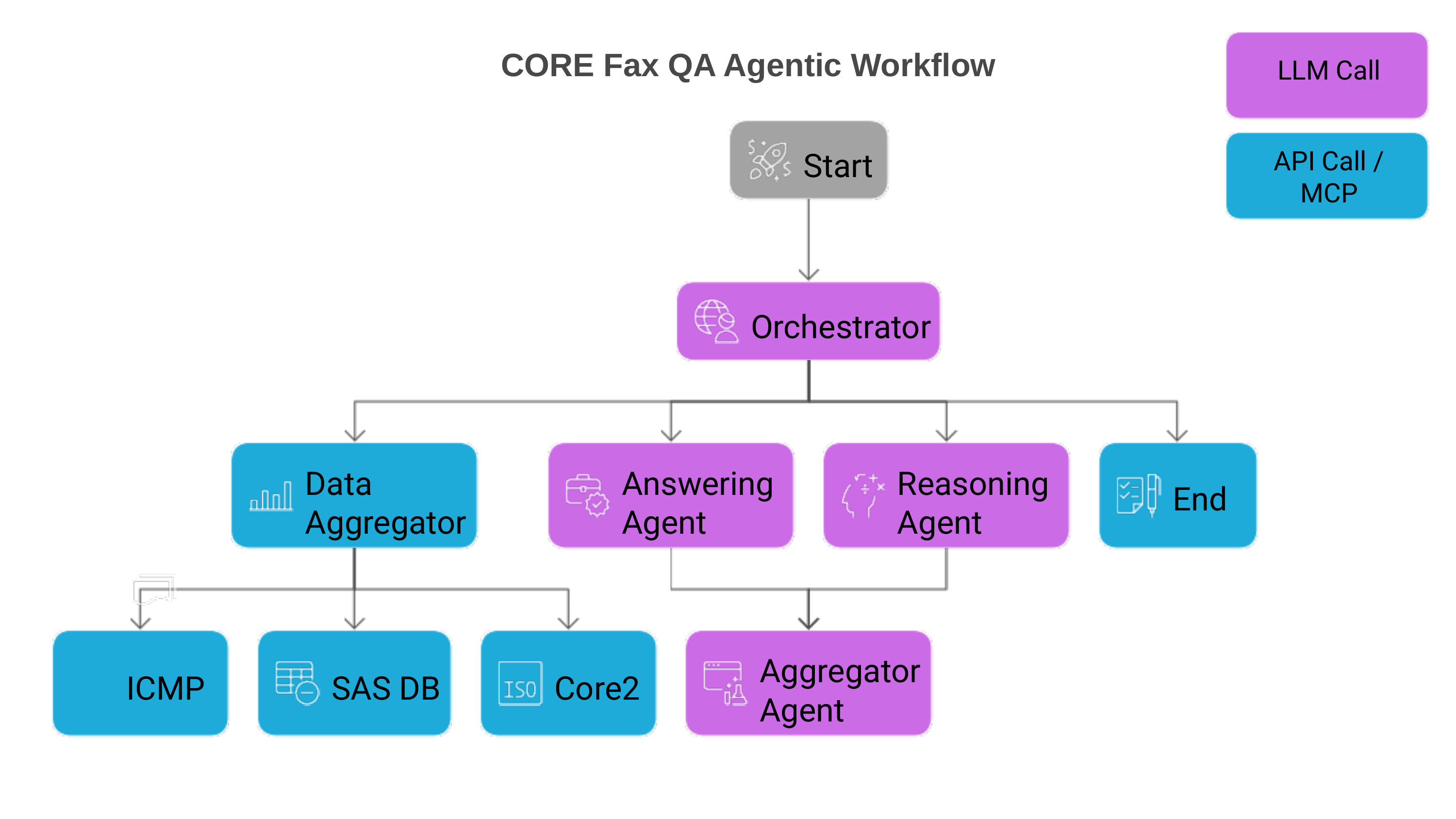

CORE Fax QA Agentic Workflow
LLM Call

API Call /
MCP
Start

Orchestrator

End

Data
Aggregator
Answering
Agent
Reasoning
Agent

End

Aggregator
Agent

ICMP
SAS DB
Core2